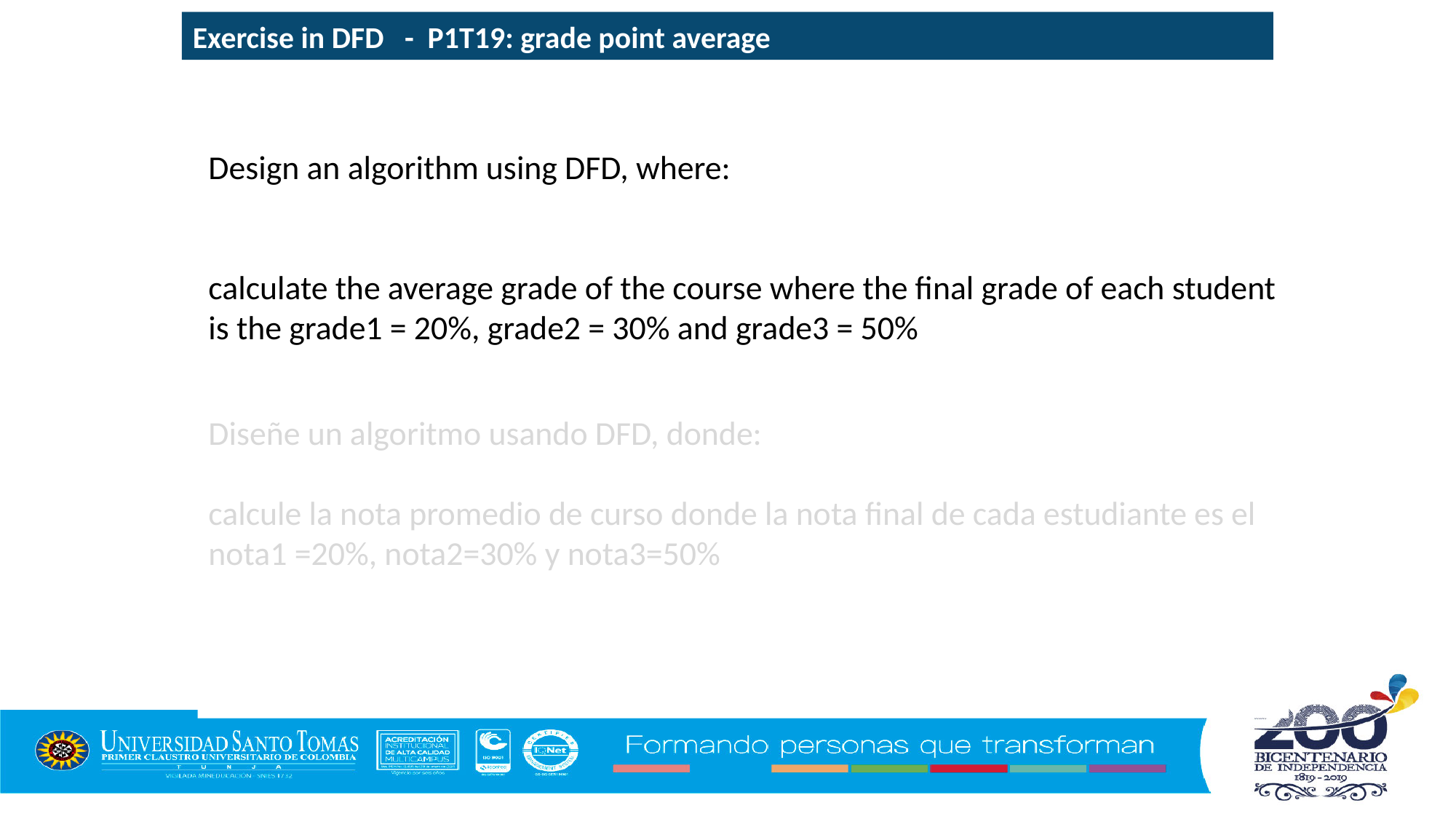

Exercise in DFD   -  P1T19: grade point average

Design an algorithm using DFD, where:

calculate the average grade of the course where the final grade of each student is the grade1 = 20%, grade2 = 30% and grade3 = 50%

Diseñe un algoritmo usando DFD, donde:

calcule la nota promedio de curso donde la nota final de cada estudiante es el nota1 =20%, nota2=30% y nota3=50%